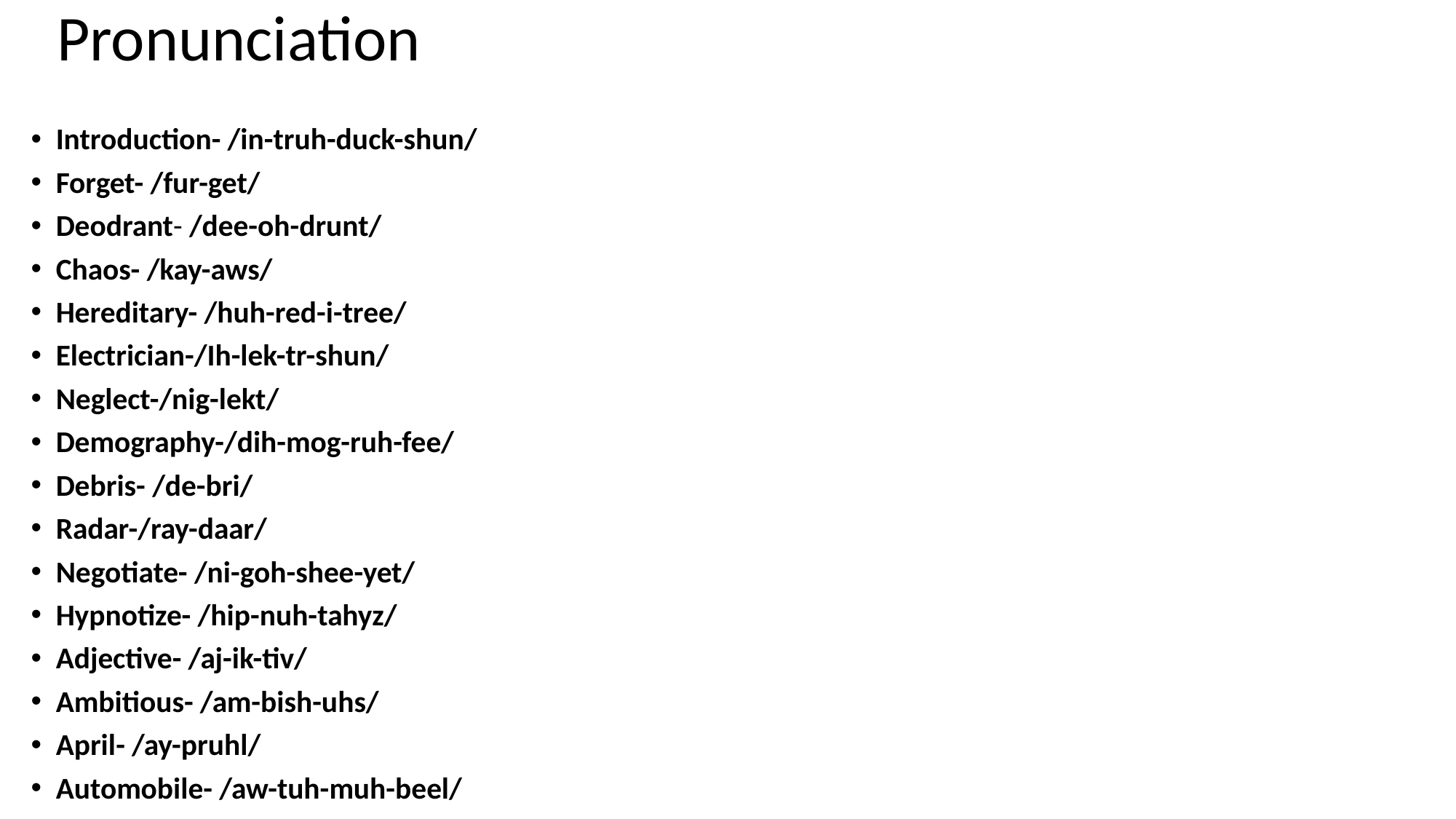

# Pronunciation
Introduction- /in-truh-duck-shun/
Forget- /fur-get/
Deodrant- /dee-oh-drunt/
Chaos- /kay-aws/
Hereditary- /huh-red-i-tree/
Electrician-/Ih-lek-tr-shun/
Neglect-/nig-lekt/
Demography-/dih-mog-ruh-fee/
Debris- /de-bri/
Radar-/ray-daar/
Negotiate- /ni-goh-shee-yet/
Hypnotize- /hip-nuh-tahyz/
Adjective- /aj-ik-tiv/
Ambitious- /am-bish-uhs/
April- /ay-pruhl/
Automobile- /aw-tuh-muh-beel/